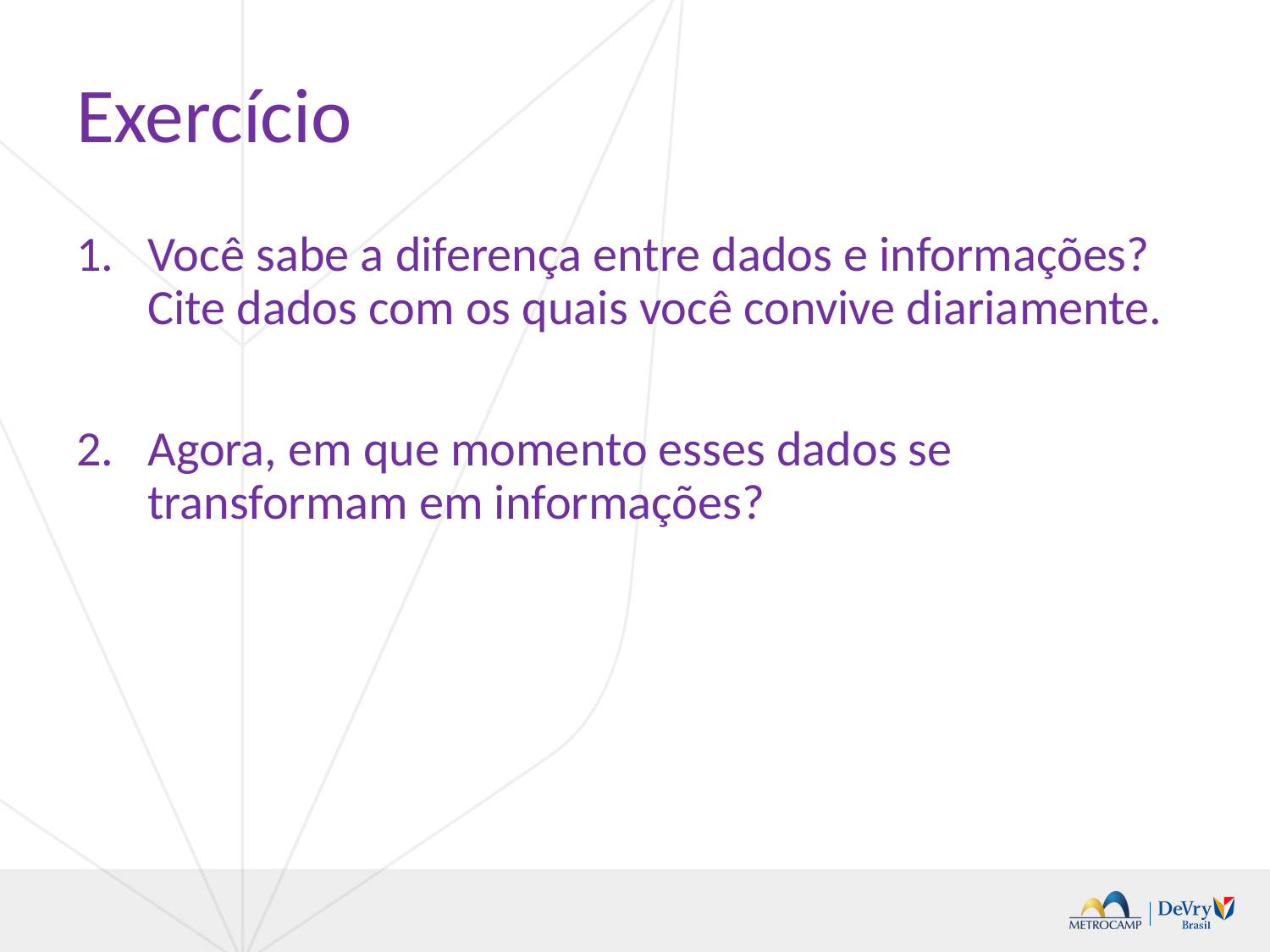

# Exercício
Você sabe a diferença entre dados e informações? Cite dados com os quais você convive diariamente.

Agora, em que momento esses dados se transformam em informações?